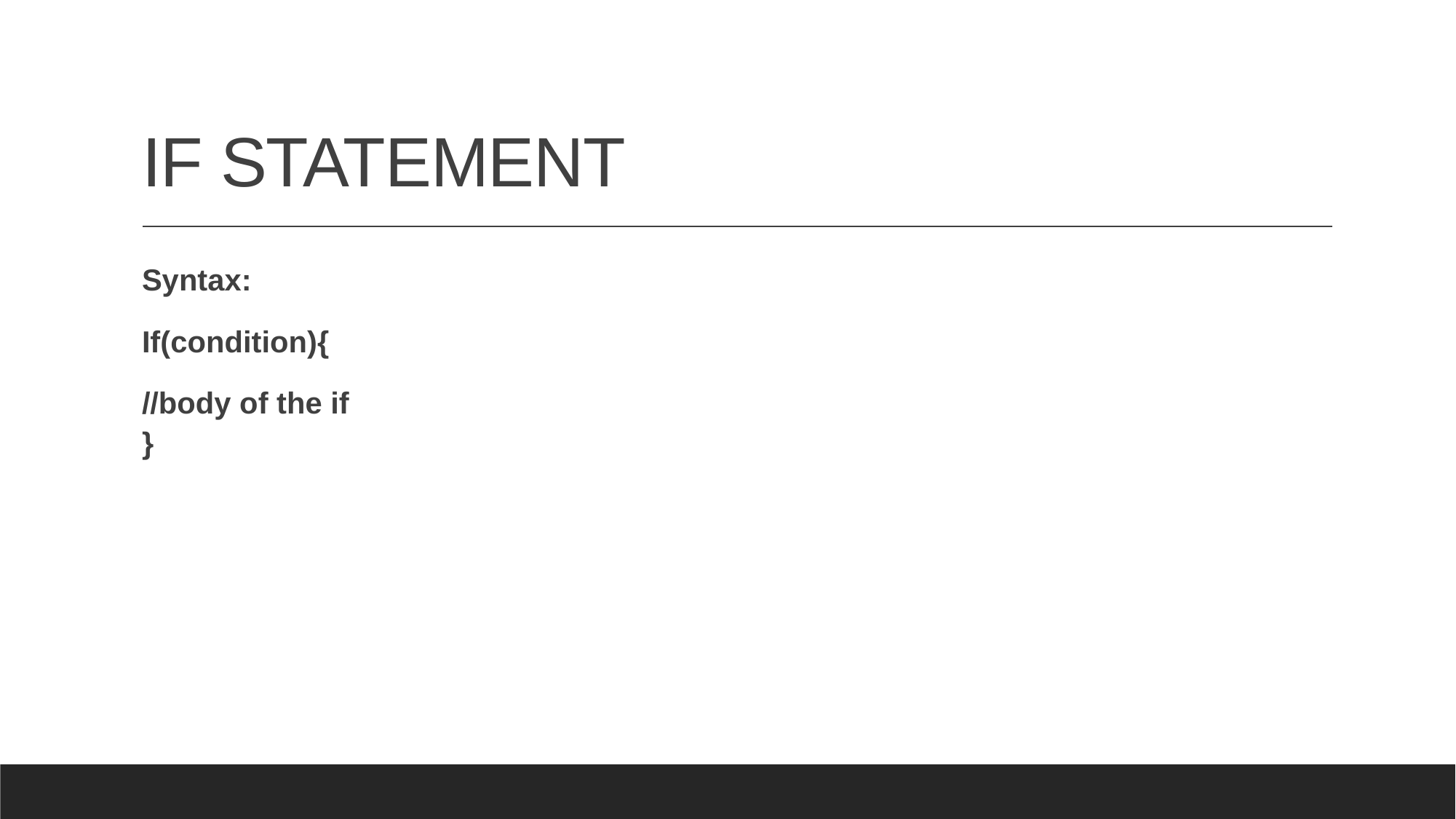

# IF STATEMENT
Syntax:
If(condition){
//body of the if
}